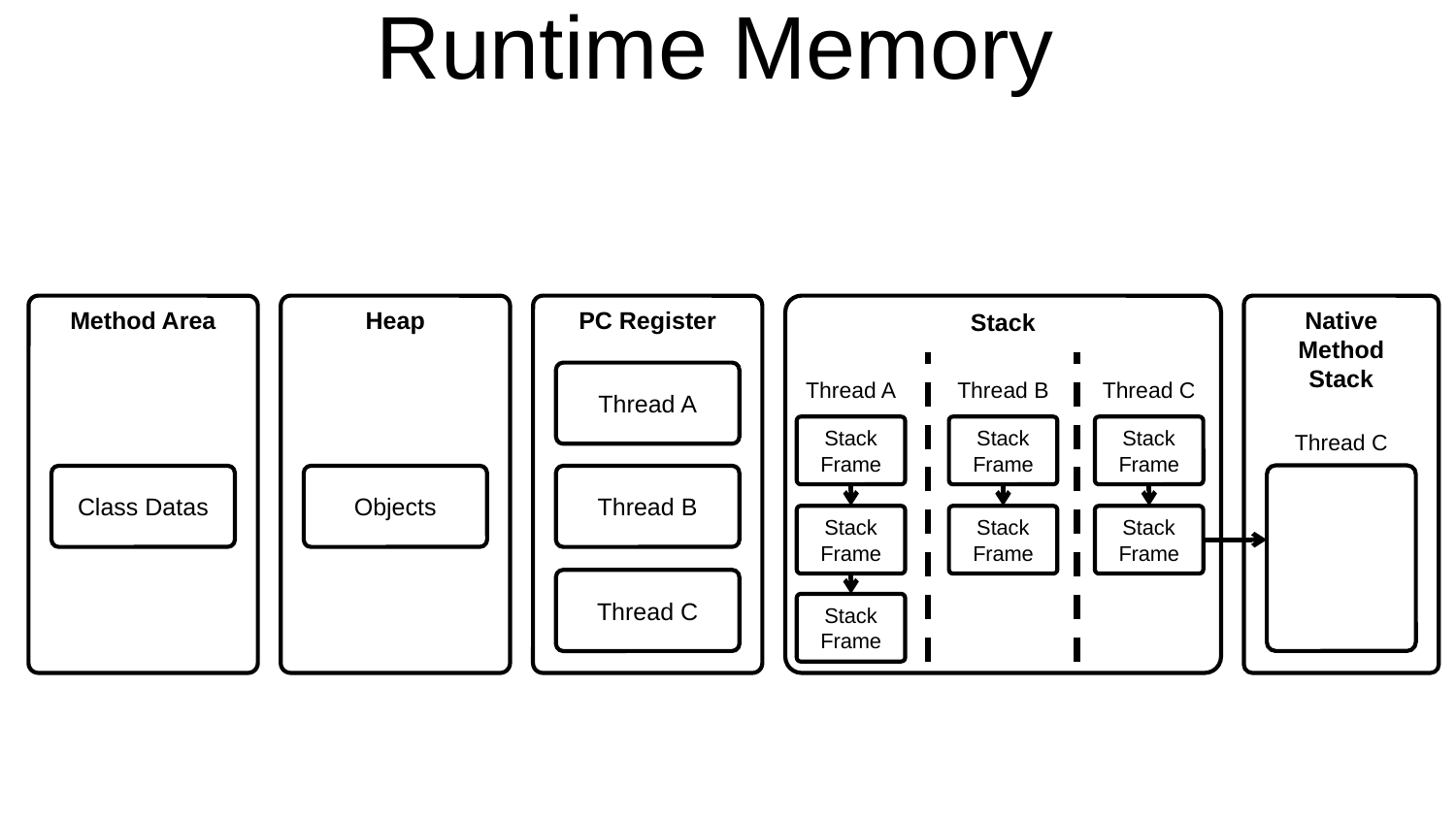

# Runtime Memory
Method Area
Heap
PC Register
Stack
Native
Method
Stack
Thread A
Thread B
Thread C
Thread A
Thread C
Stack
Frame
Stack
Frame
Stack
Frame

Class Datas
Objects
Thread B
Stack
Frame
Stack
Frame
Stack
Frame
Thread C
Stack
Frame